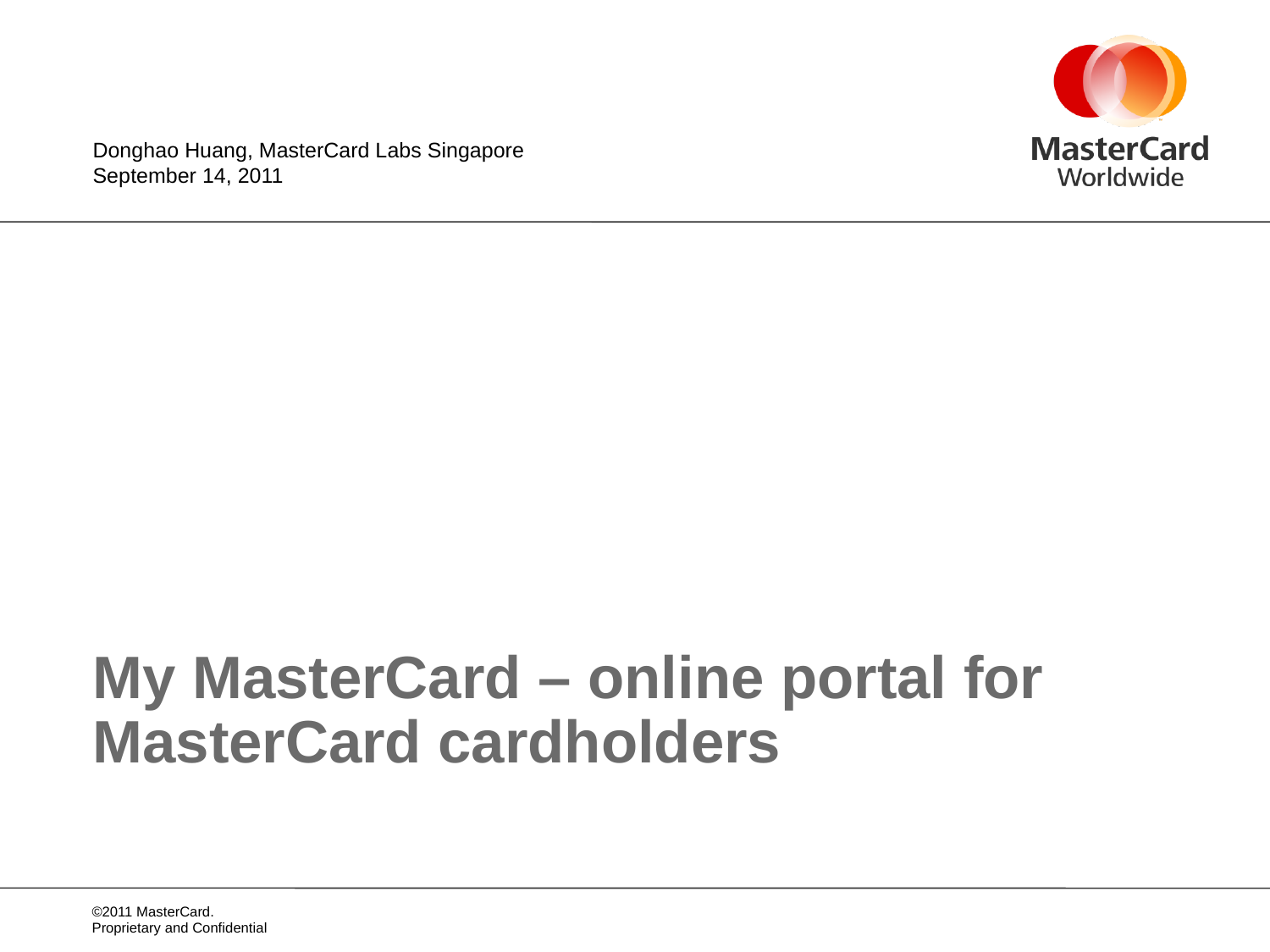

Donghao Huang, MasterCard Labs Singapore
September 14, 2011
# My MasterCard – online portal for MasterCard cardholders